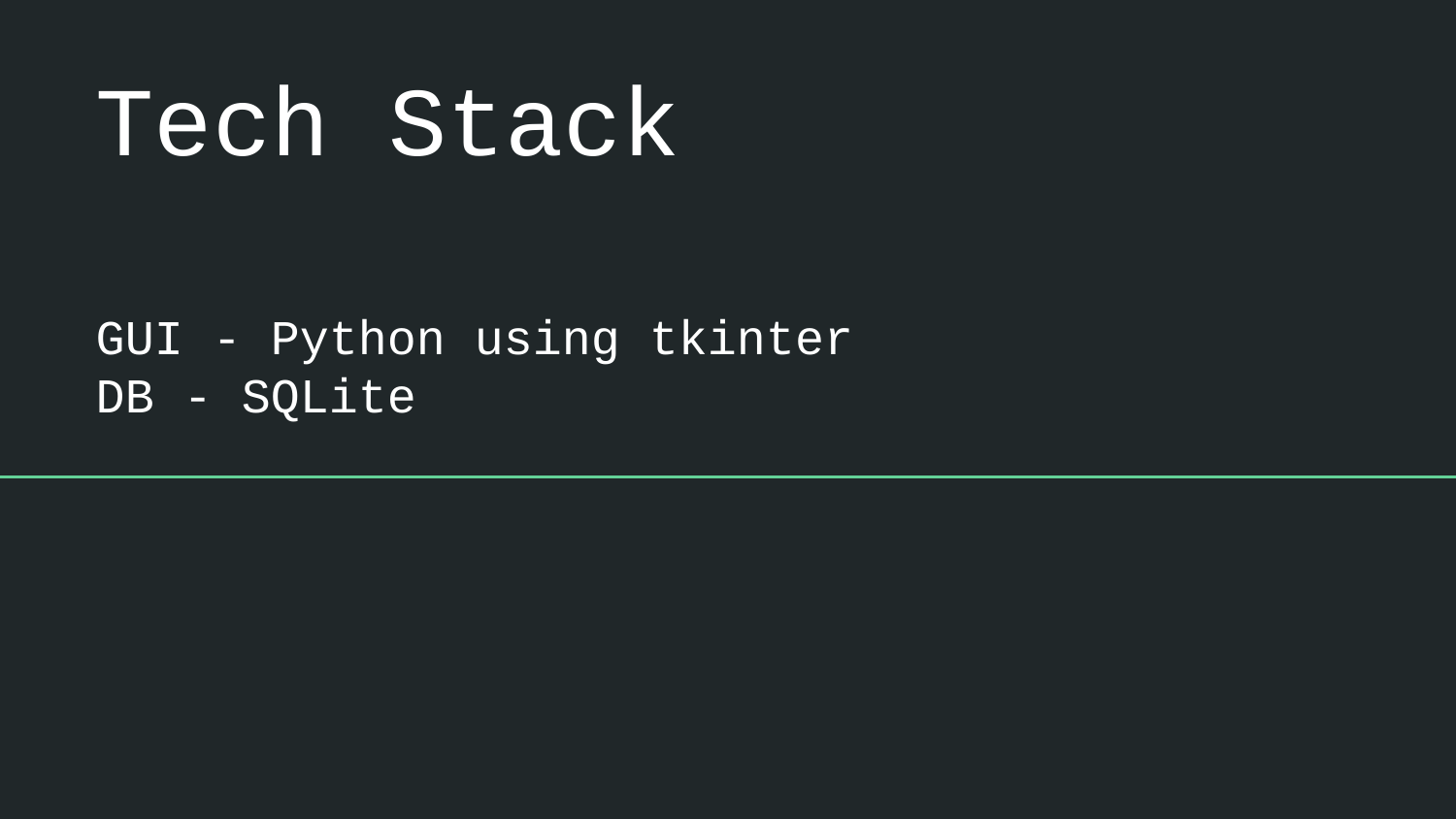

# Tech Stack
GUI - Python using tkinter
DB - SQLite